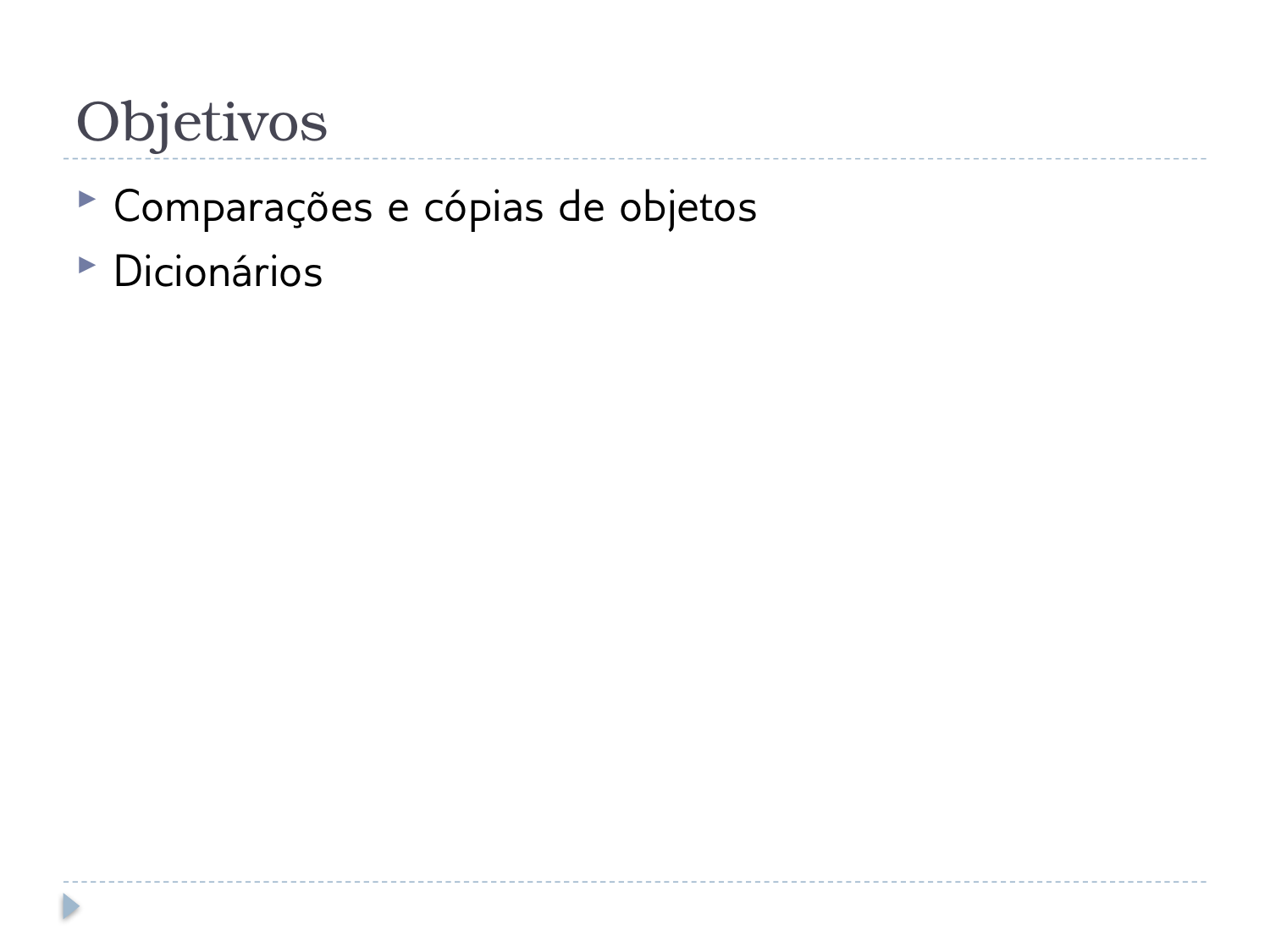

# Objetivos
Comparações e cópias de objetos
Dicionários